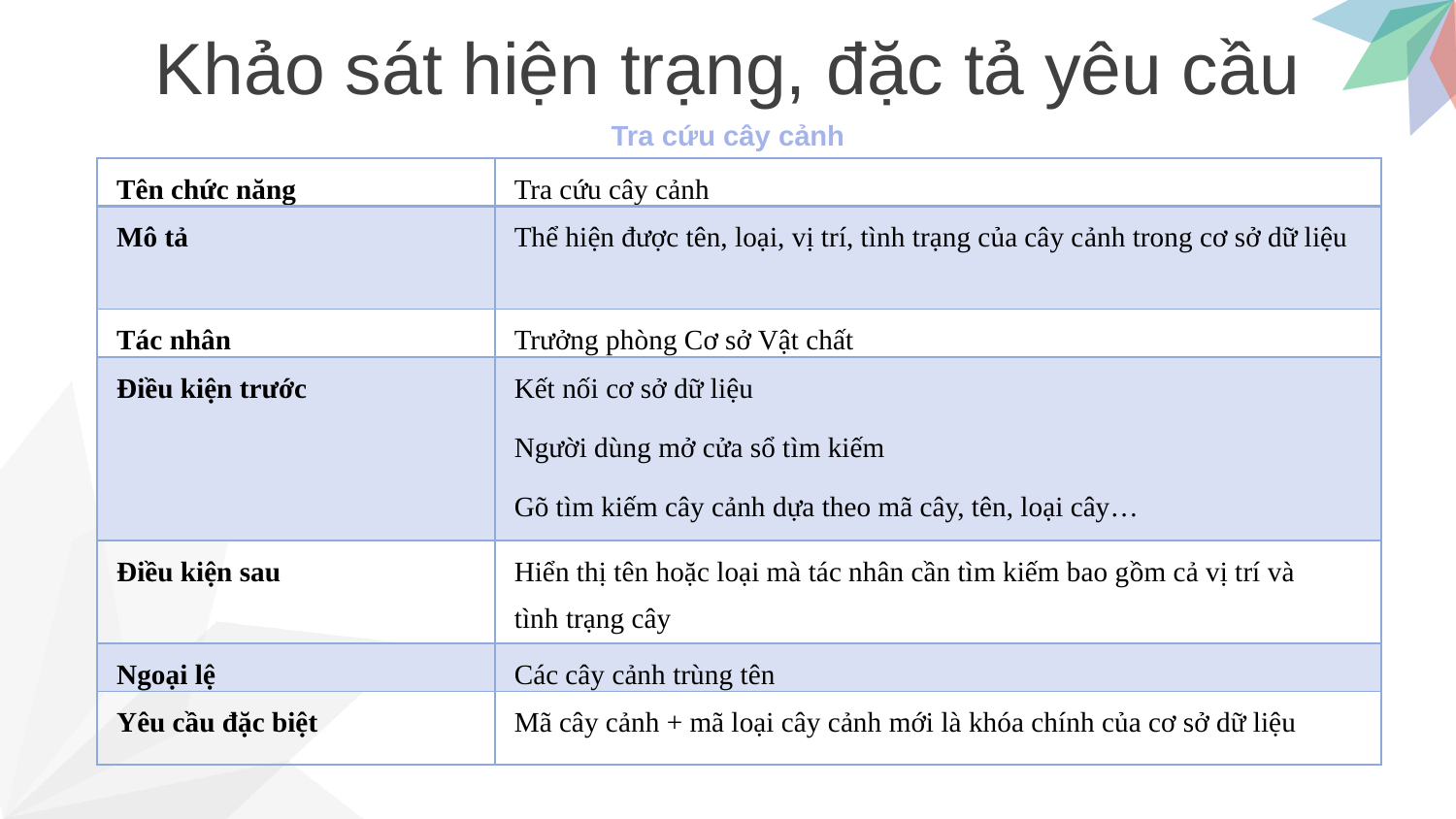

Khảo sát hiện trạng, đặc tả yêu cầu
Tra cứu cây cảnh
| Tên chức năng | Tra cứu cây cảnh |
| --- | --- |
| Mô tả | Thể hiện được tên, loại, vị trí, tình trạng của cây cảnh trong cơ sở dữ liệu |
| Tác nhân | Trưởng phòng Cơ sở Vật chất |
| Điều kiện trước | Kết nối cơ sở dữ liệu Người dùng mở cửa sổ tìm kiếm Gõ tìm kiếm cây cảnh dựa theo mã cây, tên, loại cây… |
| Điều kiện sau | Hiển thị tên hoặc loại mà tác nhân cần tìm kiếm bao gồm cả vị trí và tình trạng cây |
| Ngoại lệ | Các cây cảnh trùng tên |
| Yêu cầu đặc biệt | Mã cây cảnh + mã loại cây cảnh mới là khóa chính của cơ sở dữ liệu |